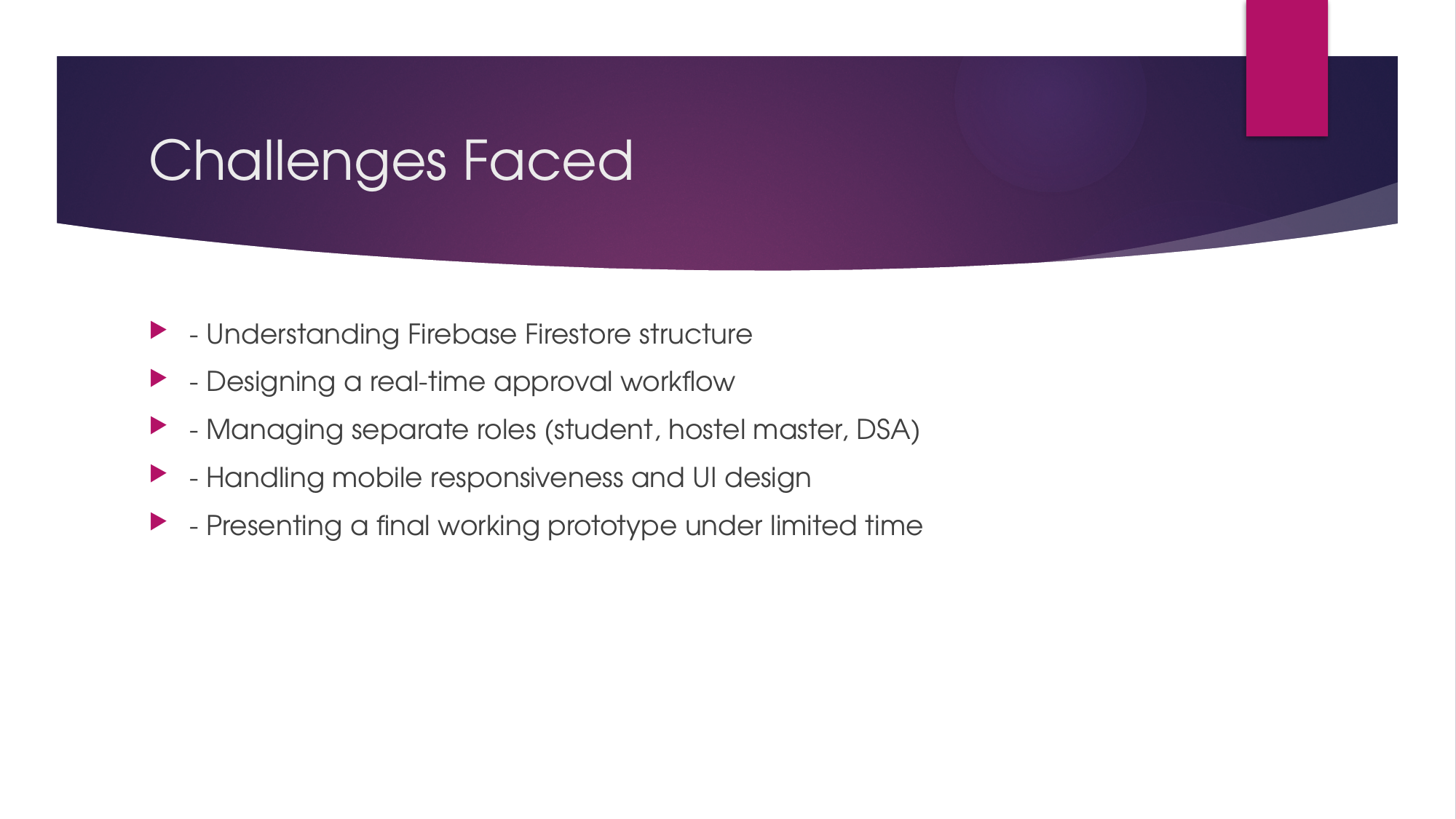

# Challenges Faced
- Understanding Firebase Firestore structure
- Designing a real-time approval workflow
- Managing separate roles (student, hostel master, DSA)
- Handling mobile responsiveness and UI design
- Presenting a final working prototype under limited time